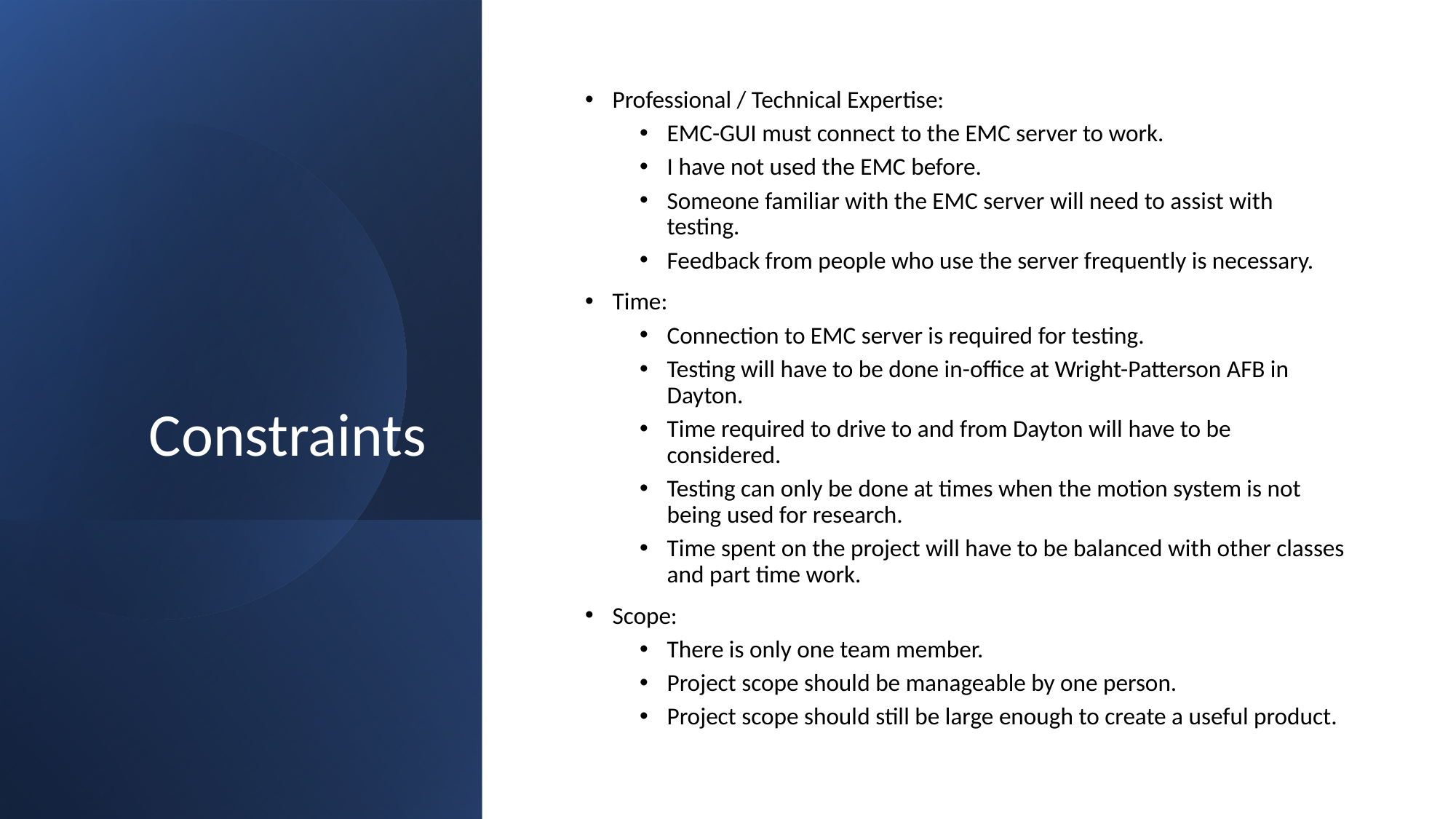

# Constraints
Professional / Technical Expertise:
EMC-GUI must connect to the EMC server to work.
I have not used the EMC before.
Someone familiar with the EMC server will need to assist with testing.
Feedback from people who use the server frequently is necessary.
Time:
Connection to EMC server is required for testing.
Testing will have to be done in-office at Wright-Patterson AFB in Dayton.
Time required to drive to and from Dayton will have to be considered.
Testing can only be done at times when the motion system is not being used for research.
Time spent on the project will have to be balanced with other classes and part time work.
Scope:
There is only one team member.
Project scope should be manageable by one person.
Project scope should still be large enough to create a useful product.